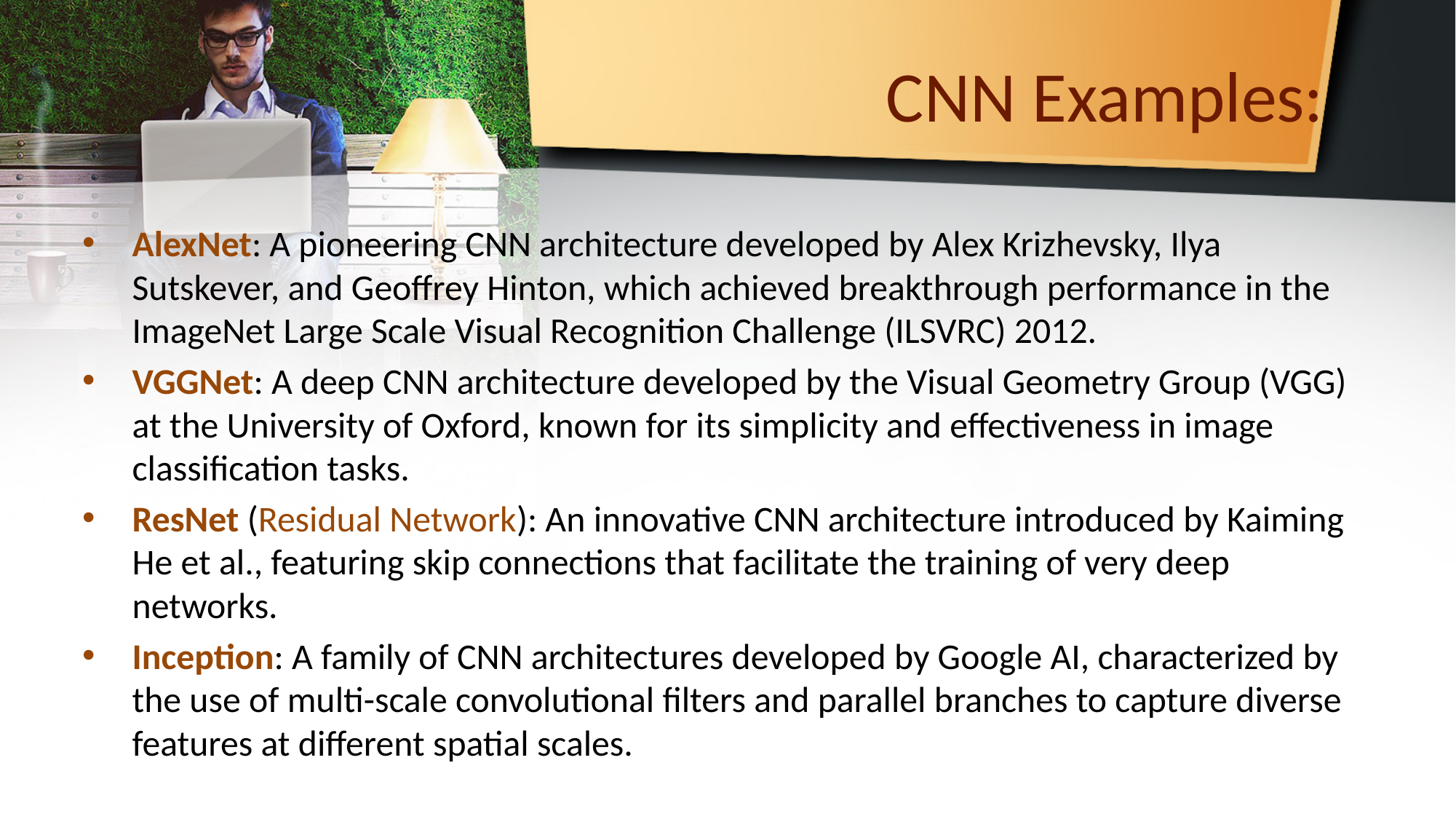

# CNN Examples:
AlexNet: A pioneering CNN architecture developed by Alex Krizhevsky, Ilya Sutskever, and Geoffrey Hinton, which achieved breakthrough performance in the ImageNet Large Scale Visual Recognition Challenge (ILSVRC) 2012.
VGGNet: A deep CNN architecture developed by the Visual Geometry Group (VGG) at the University of Oxford, known for its simplicity and effectiveness in image classification tasks.
ResNet (Residual Network): An innovative CNN architecture introduced by Kaiming He et al., featuring skip connections that facilitate the training of very deep networks.
Inception: A family of CNN architectures developed by Google AI, characterized by the use of multi-scale convolutional filters and parallel branches to capture diverse features at different spatial scales.